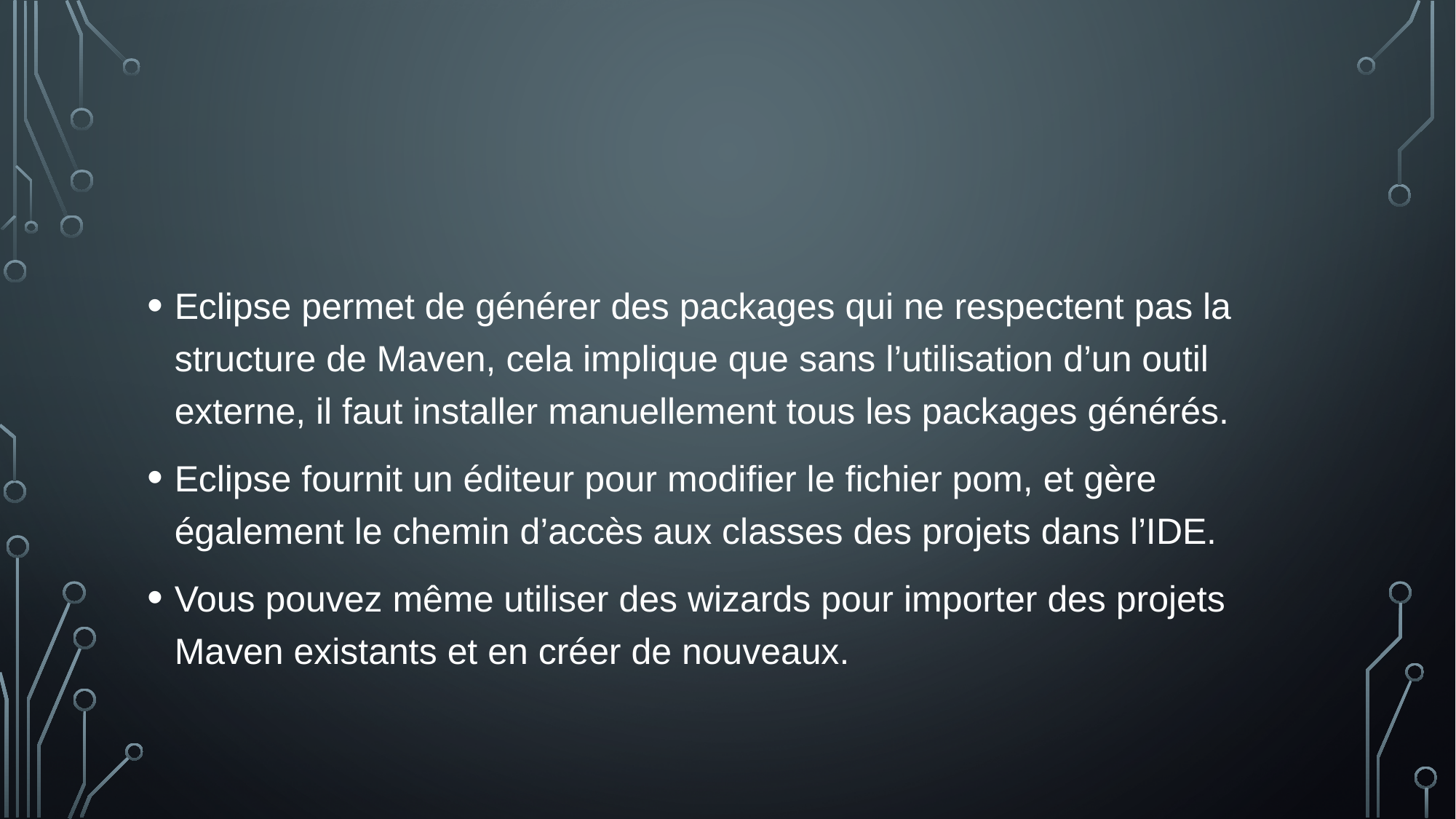

#
Eclipse permet de générer des packages qui ne respectent pas la structure de Maven, cela implique que sans l’utilisation d’un outil externe, il faut installer manuellement tous les packages générés.
Eclipse fournit un éditeur pour modifier le fichier pom, et gère également le chemin d’accès aux classes des projets dans l’IDE.
Vous pouvez même utiliser des wizards pour importer des projets Maven existants et en créer de nouveaux.